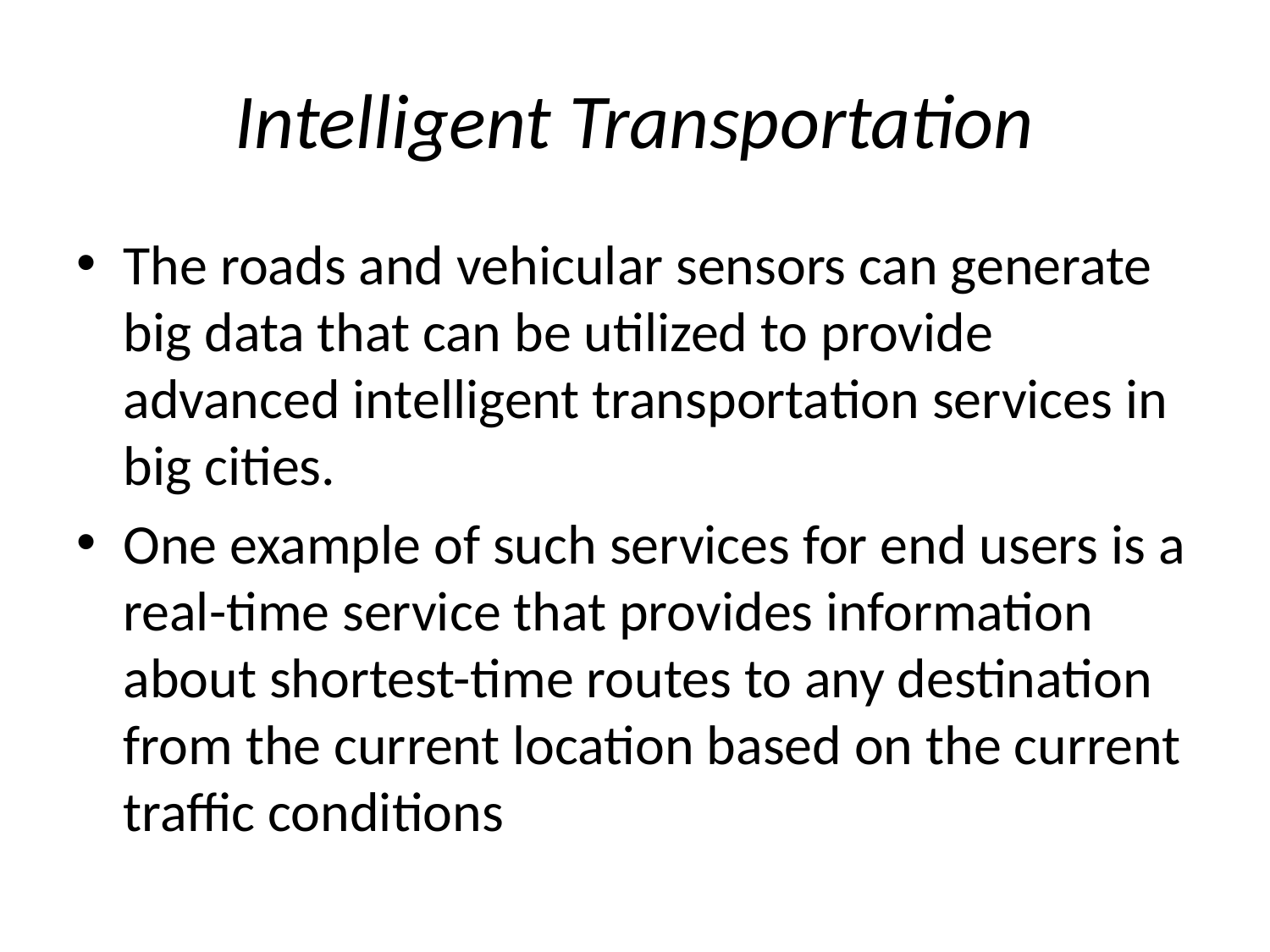

# Intelligent Transportation
The roads and vehicular sensors can generate big data that can be utilized to provide advanced intelligent transportation services in big cities.
One example of such services for end users is a real-time service that provides information about shortest-time routes to any destination from the current location based on the current traffic conditions